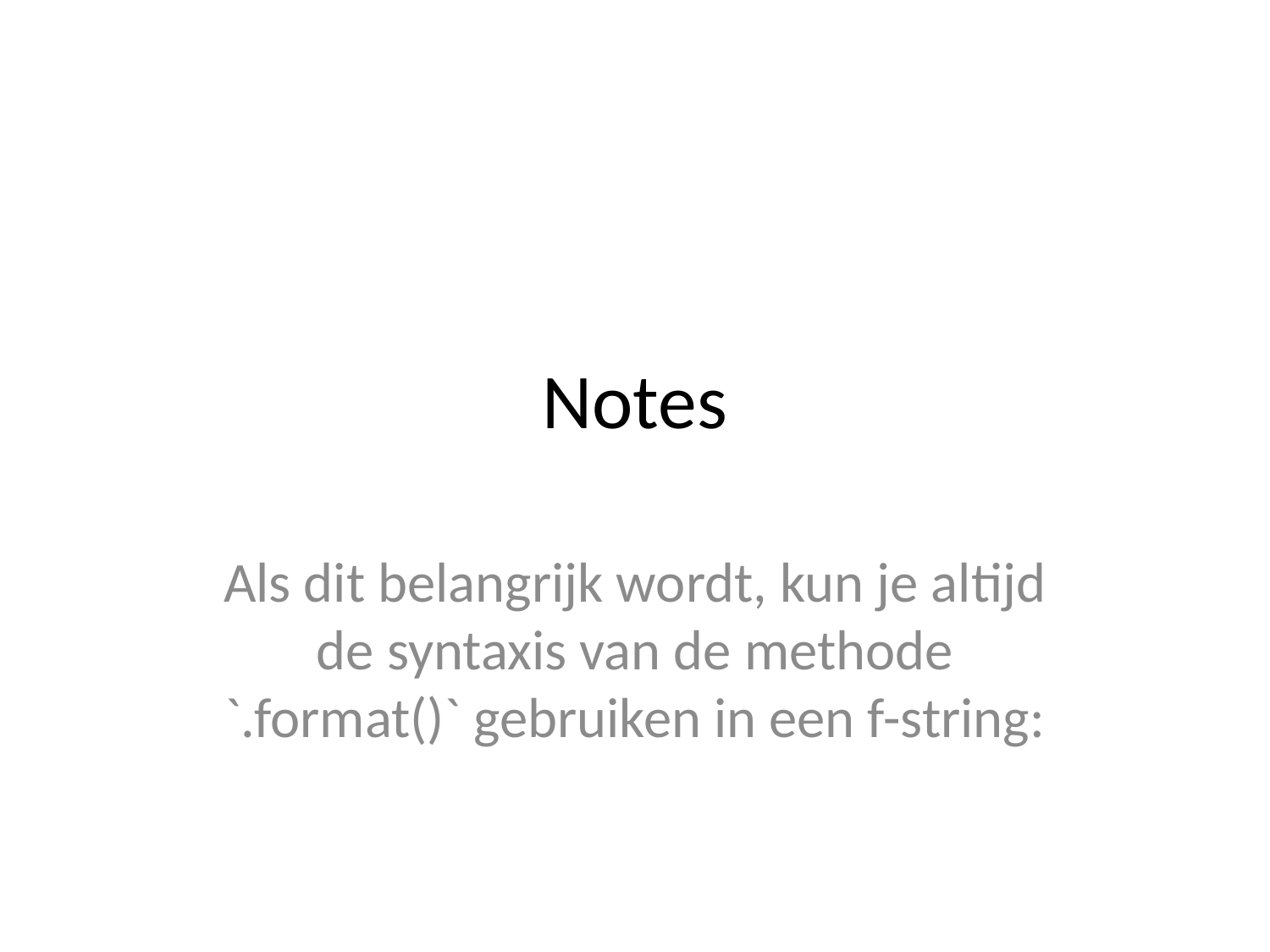

# Notes
Als dit belangrijk wordt, kun je altijd de syntaxis van de methode `.format()` gebruiken in een f-string: